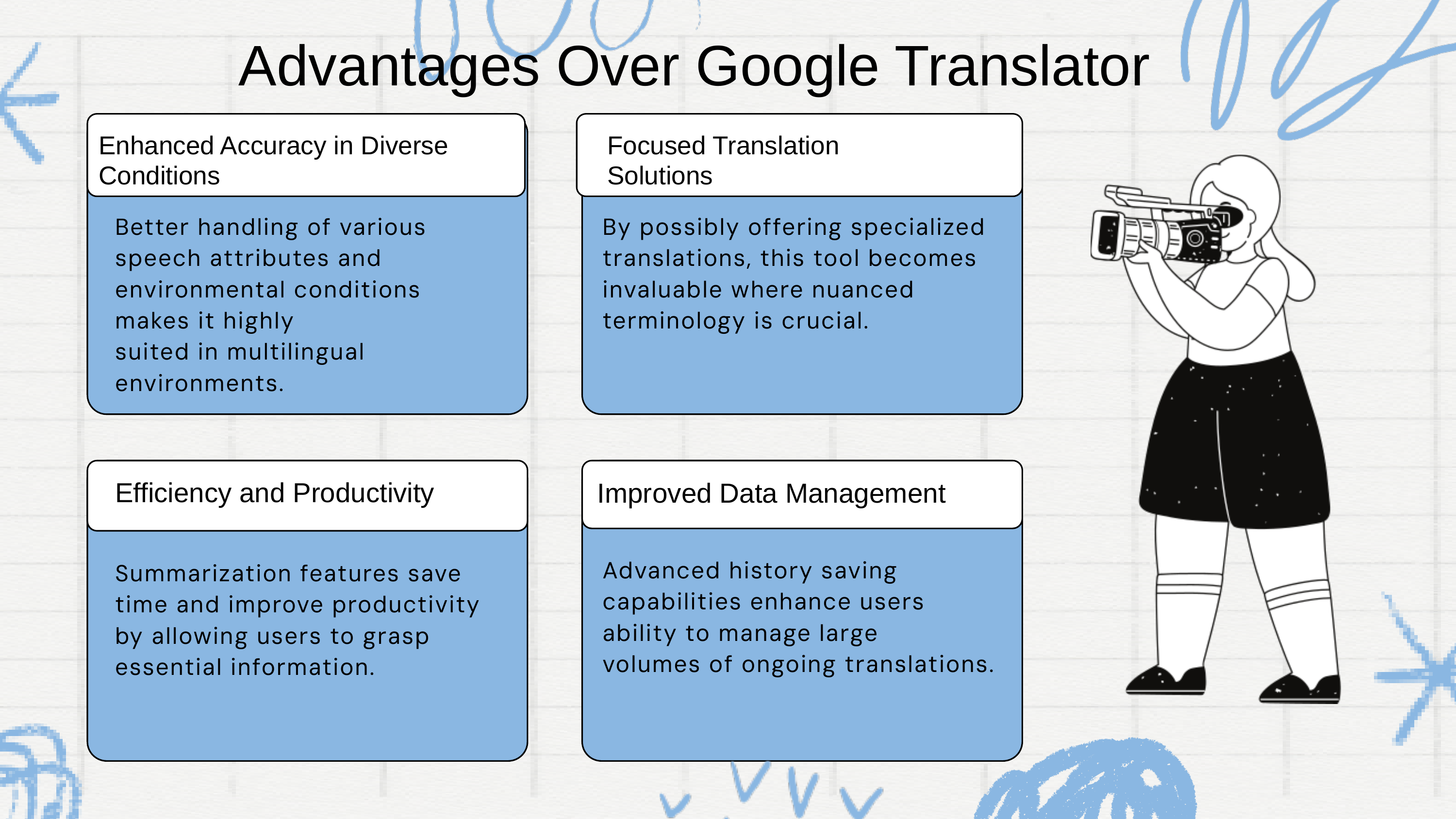

Advantages Over Google Translator

Enhanced Accuracy in Diverse Conditions
Focused Translation Solutions

Better handling of various
speech attributes and
environmental conditions
makes it highly
suited in multilingual
environments.
By possibly offering specialized translations, this tool becomes invaluable where nuanced
terminology is crucial.

Efficiency and Productivity
Improved Data Management
Advanced history saving
capabilities enhance users
ability to manage large
volumes of ongoing translations.
Summarization features save
time and improve productivity
by allowing users to grasp
essential information.